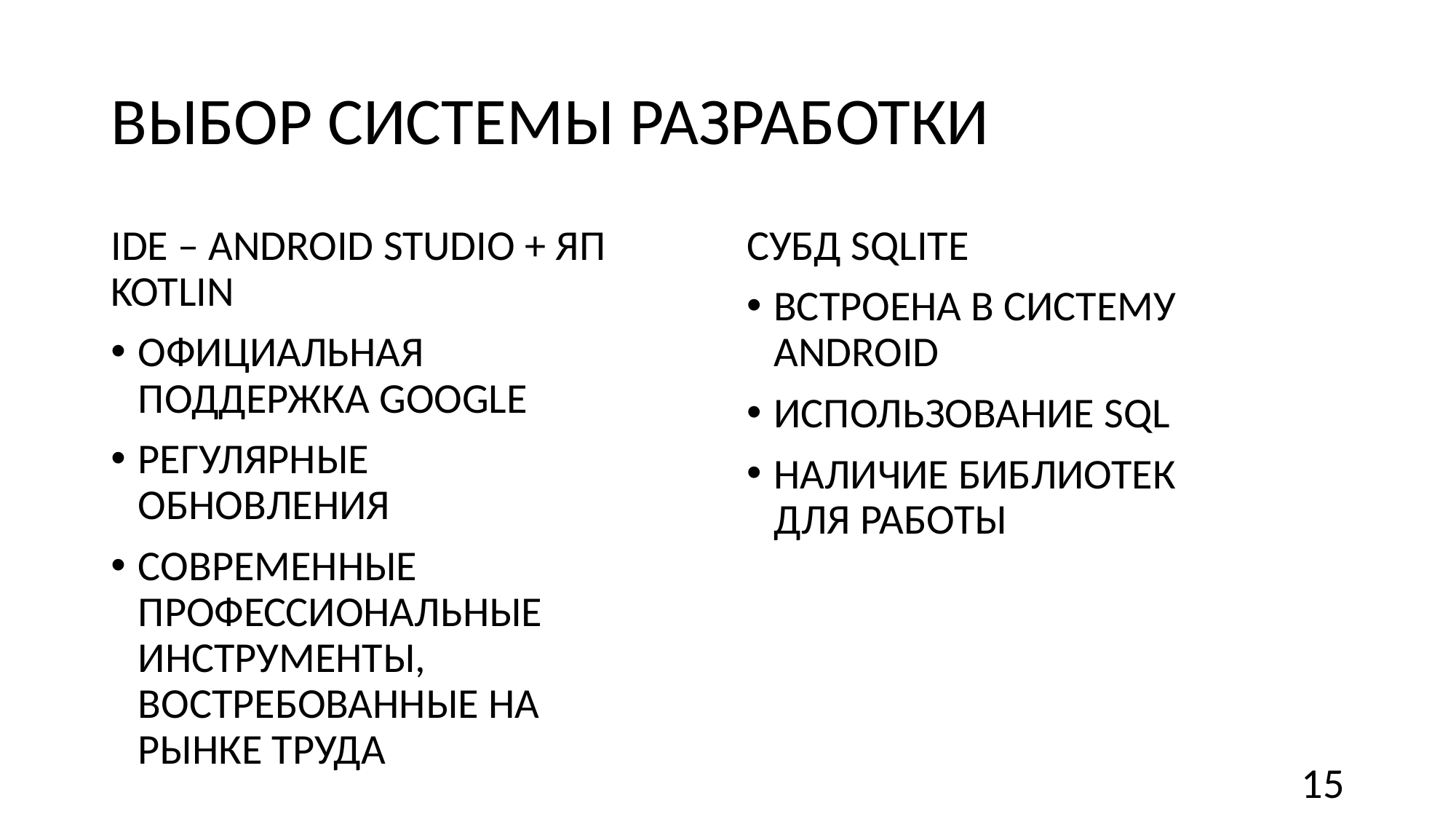

# Выбор системы разработки
IDE – Android Studio + ЯП Kotlin
Официальная поддержка Google
Регулярные обновления
Современные профессиональные инструменты, востребованные на рынке труда

СУБД SQLite
Встроена в систему Android
Использование SQL
Наличие библиотек для работы

15